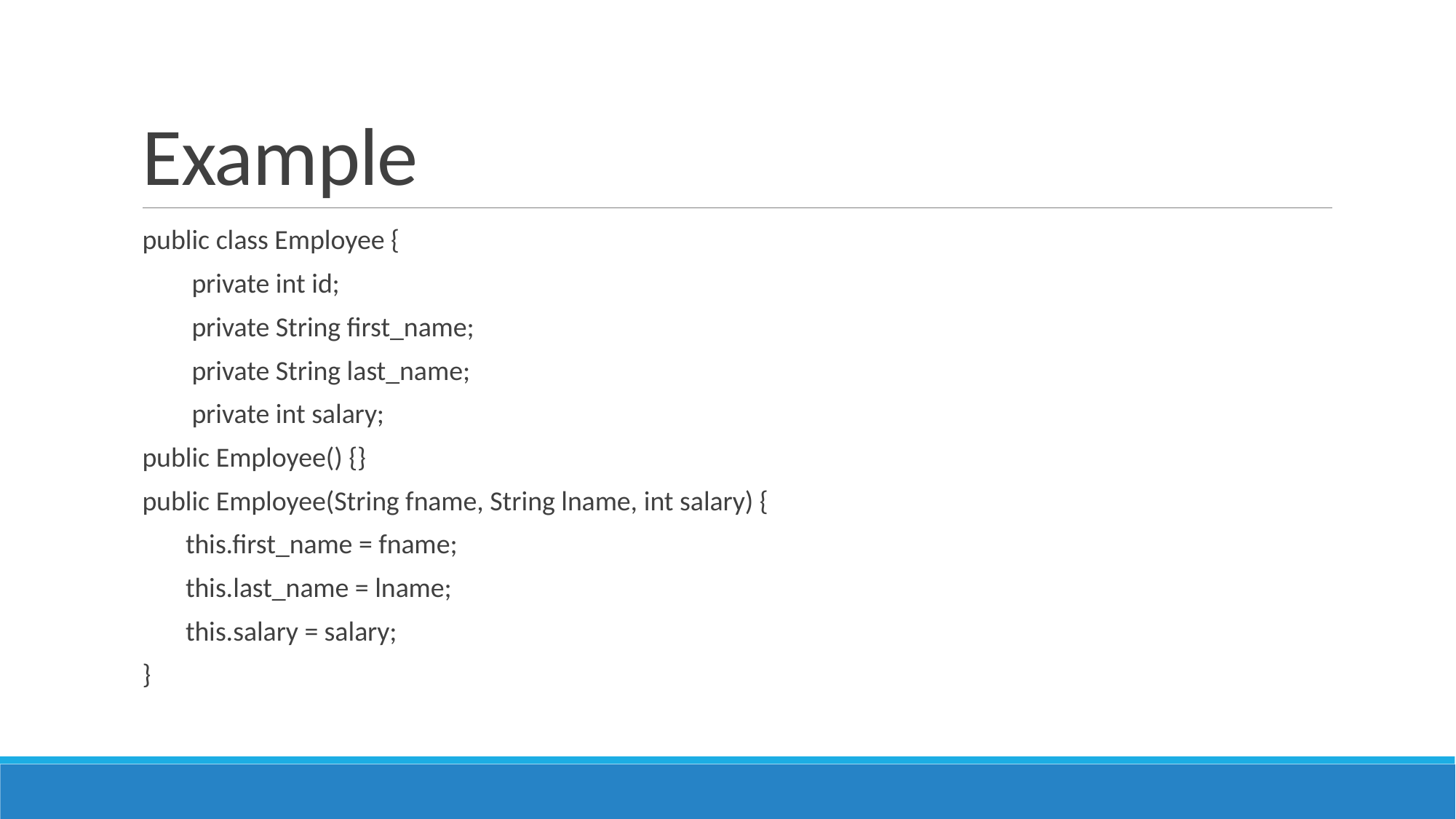

# Example
public class Employee {
        private int id;
        private String first_name;
        private String last_name;
        private int salary;
public Employee() {}
public Employee(String fname, String lname, int salary) {
       this.first_name = fname;
       this.last_name = lname;
       this.salary = salary;
}